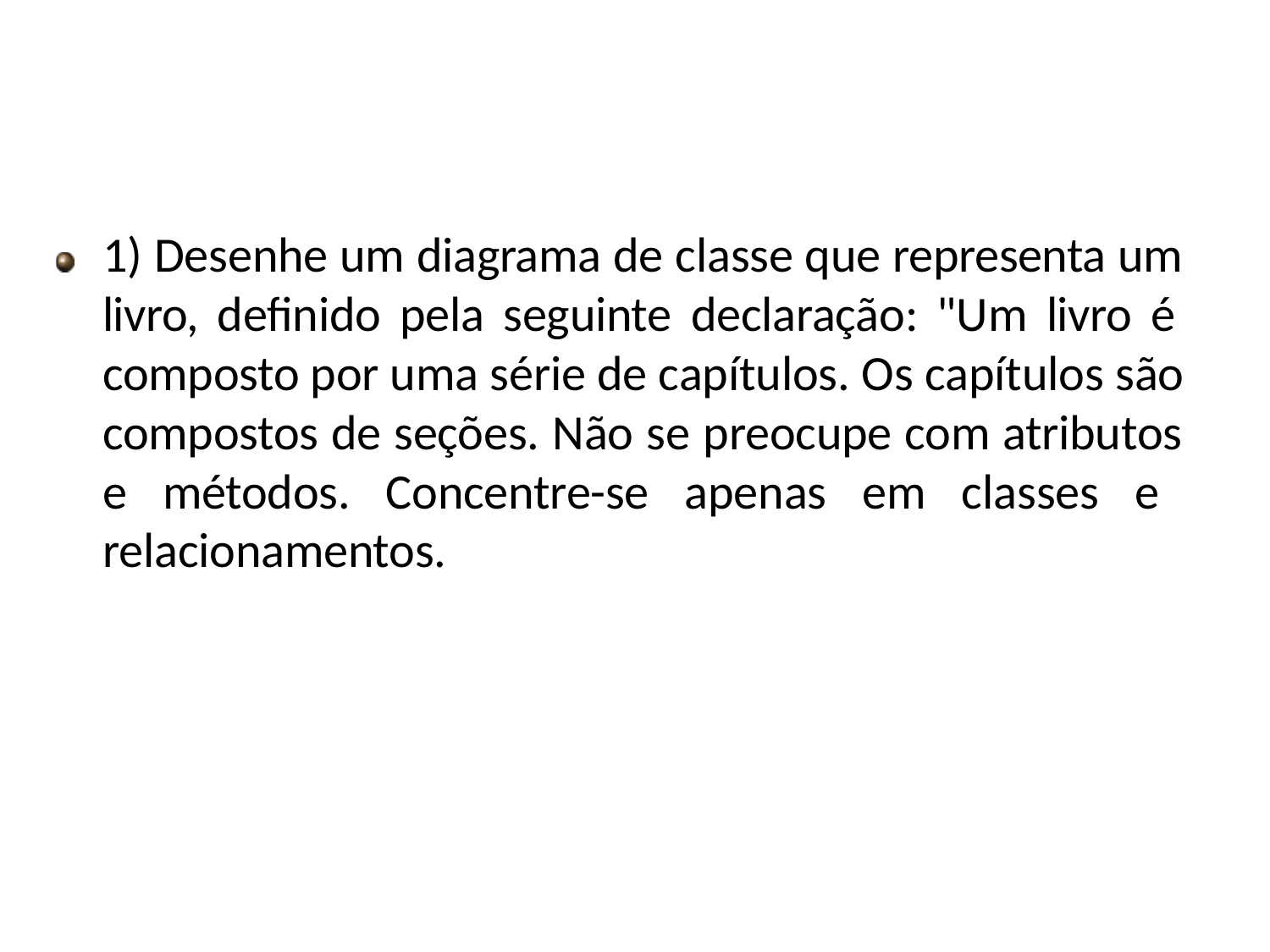

1) Desenhe um diagrama de classe que representa um  livro, definido pela seguinte declaração: "Um livro é  composto por uma série de capítulos. Os capítulos são  compostos de seções. Não se preocupe com atributos  e métodos. Concentre-se apenas em classes e  relacionamentos.